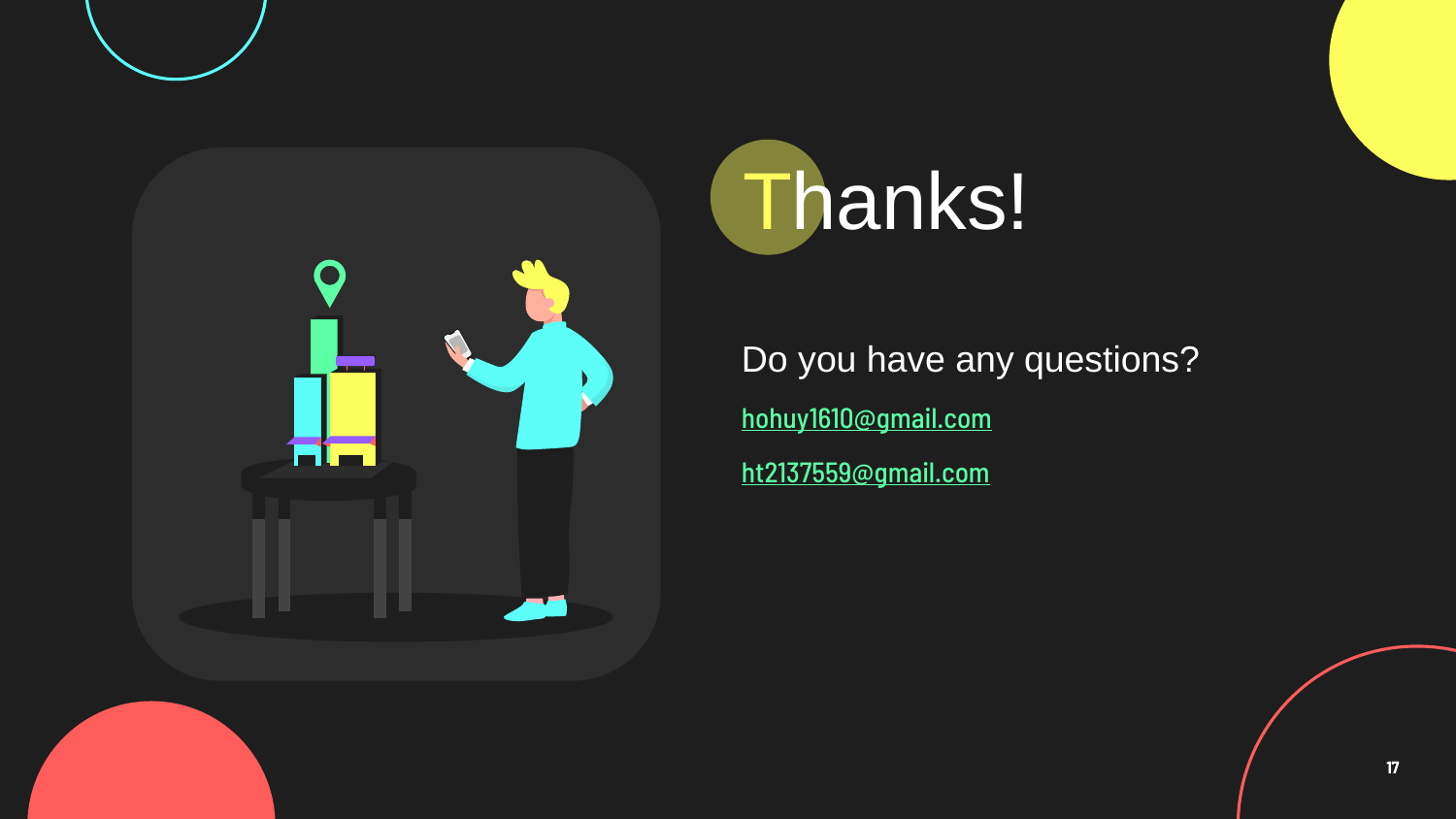

# Thanks!

Do you have any questions?
hohuy1610@gmail.com
ht2137559@gmail.com

17